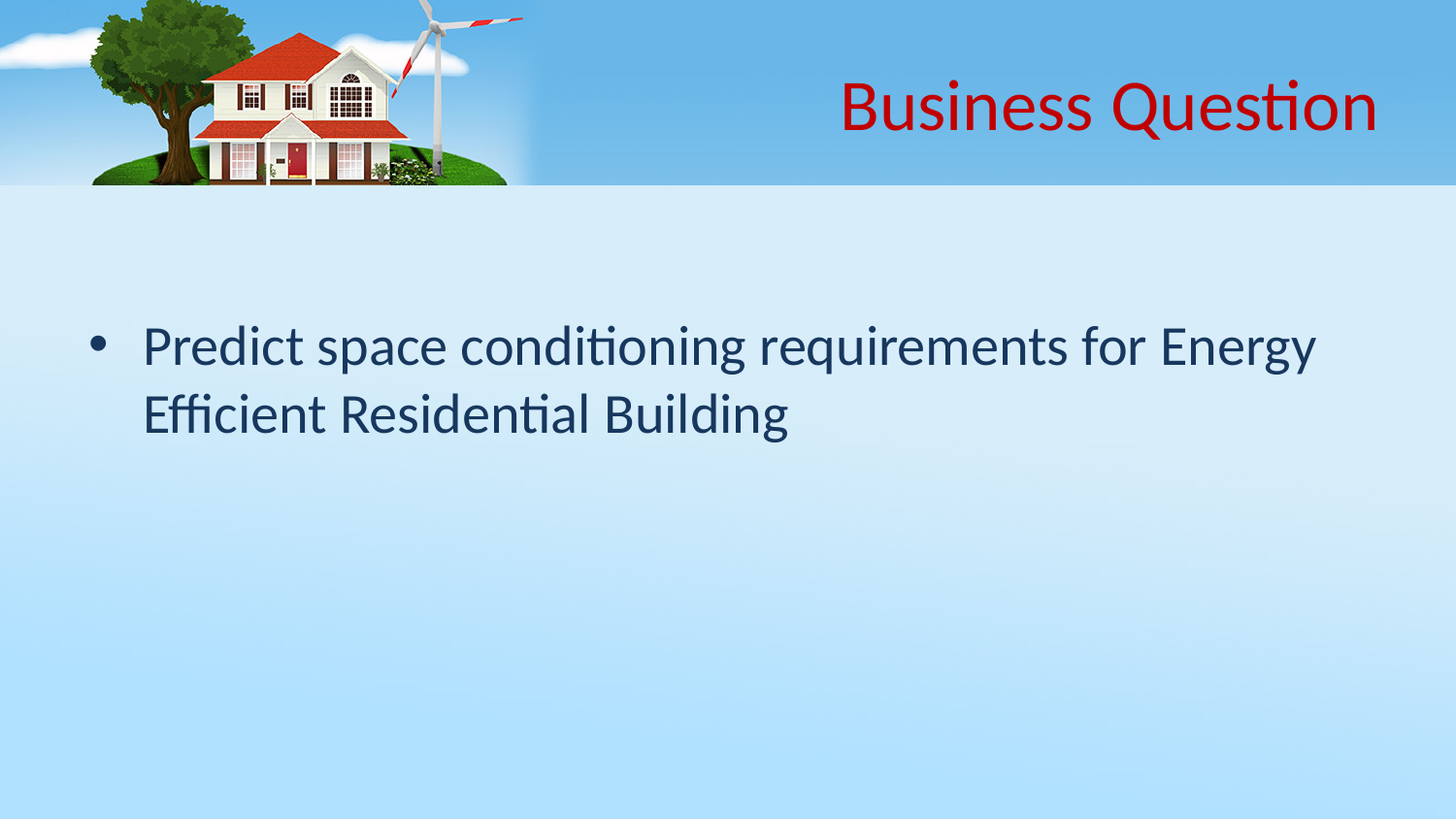

# Business Question
Predict space conditioning requirements for Energy Efficient Residential Building